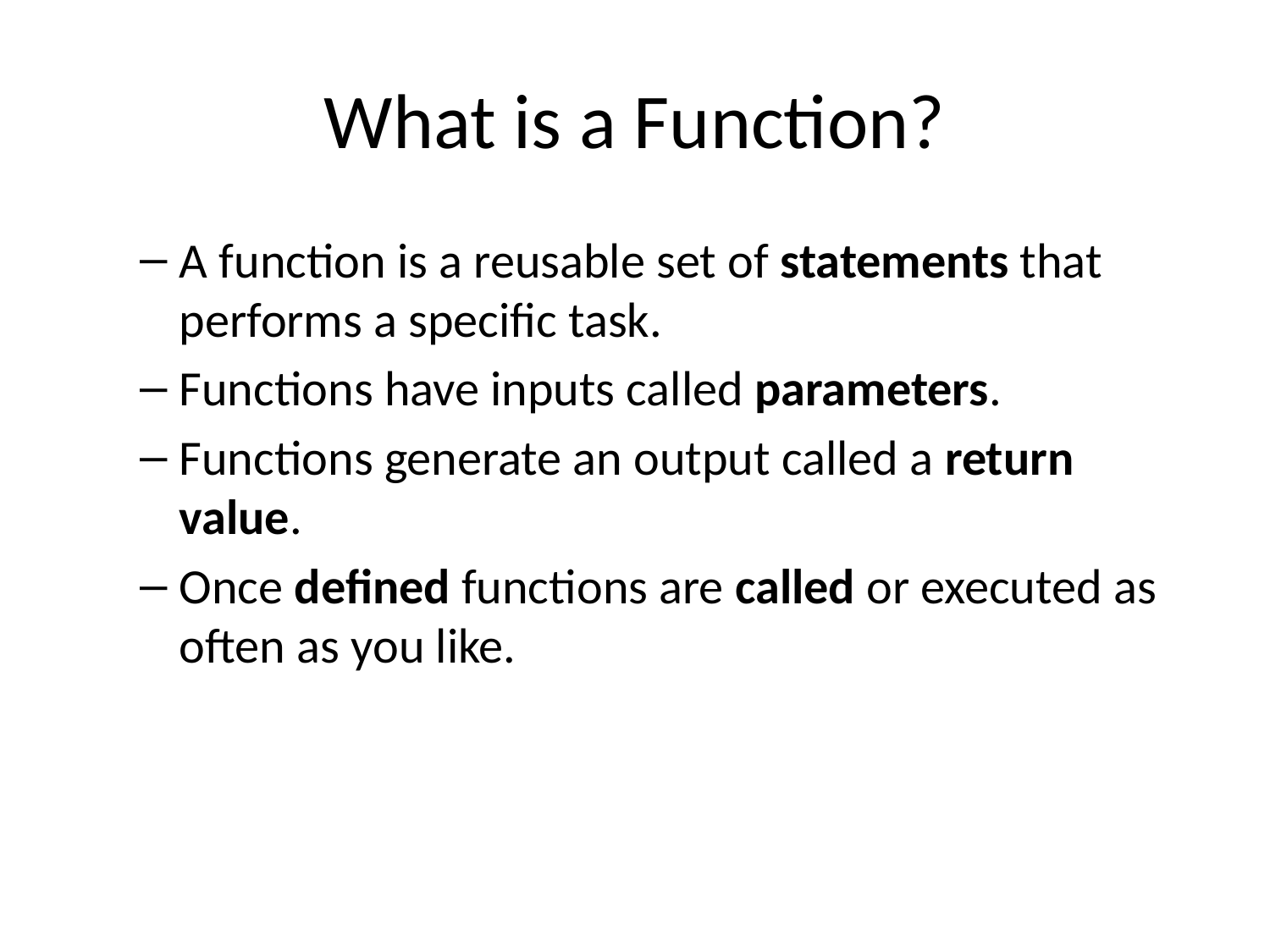

# What is a Function?
A function is a reusable set of statements that performs a specific task.
Functions have inputs called parameters.
Functions generate an output called a return value.
Once defined functions are called or executed as often as you like.